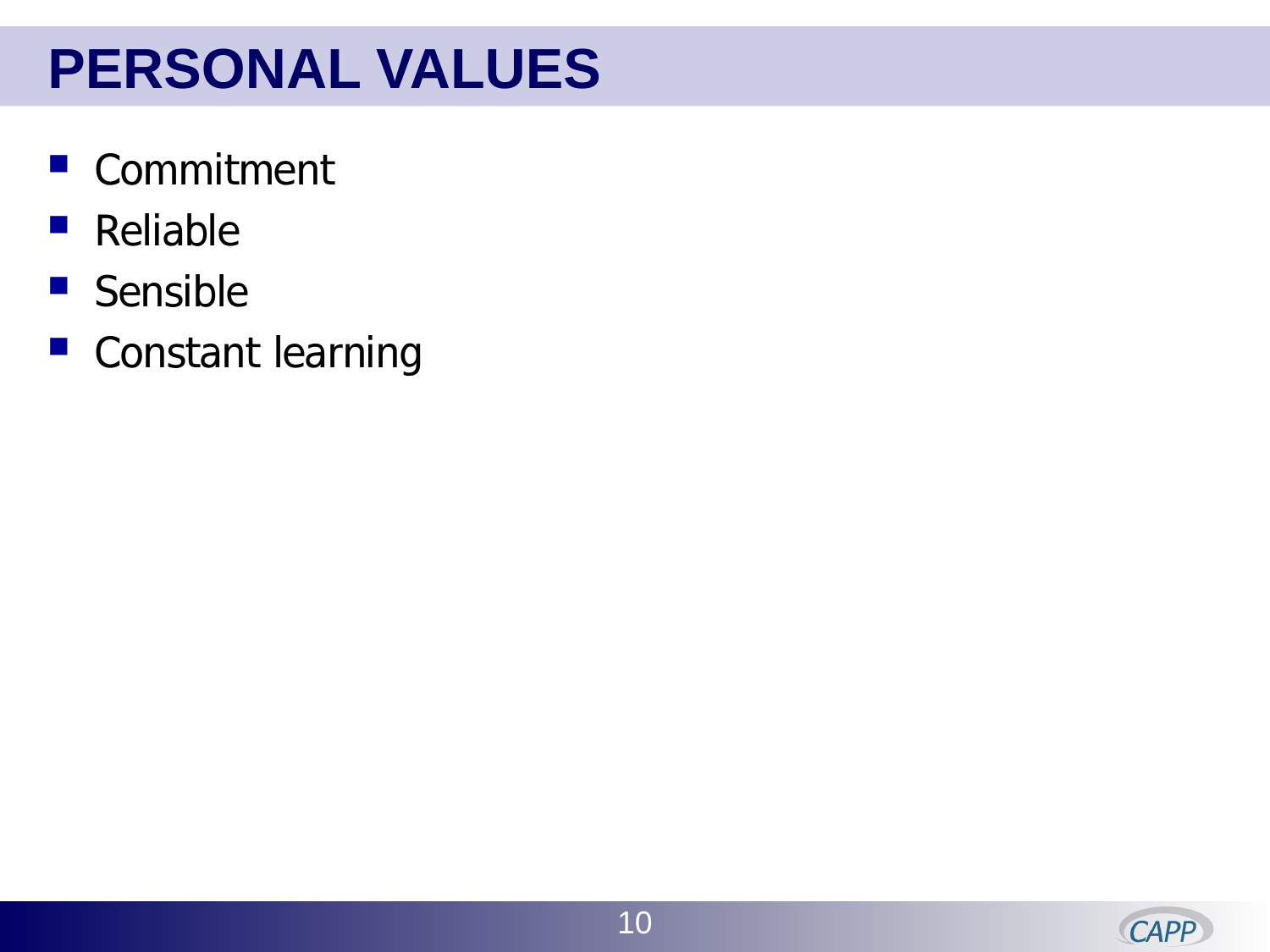

# Personal values
Commitment
Reliable
Sensible
Constant learning